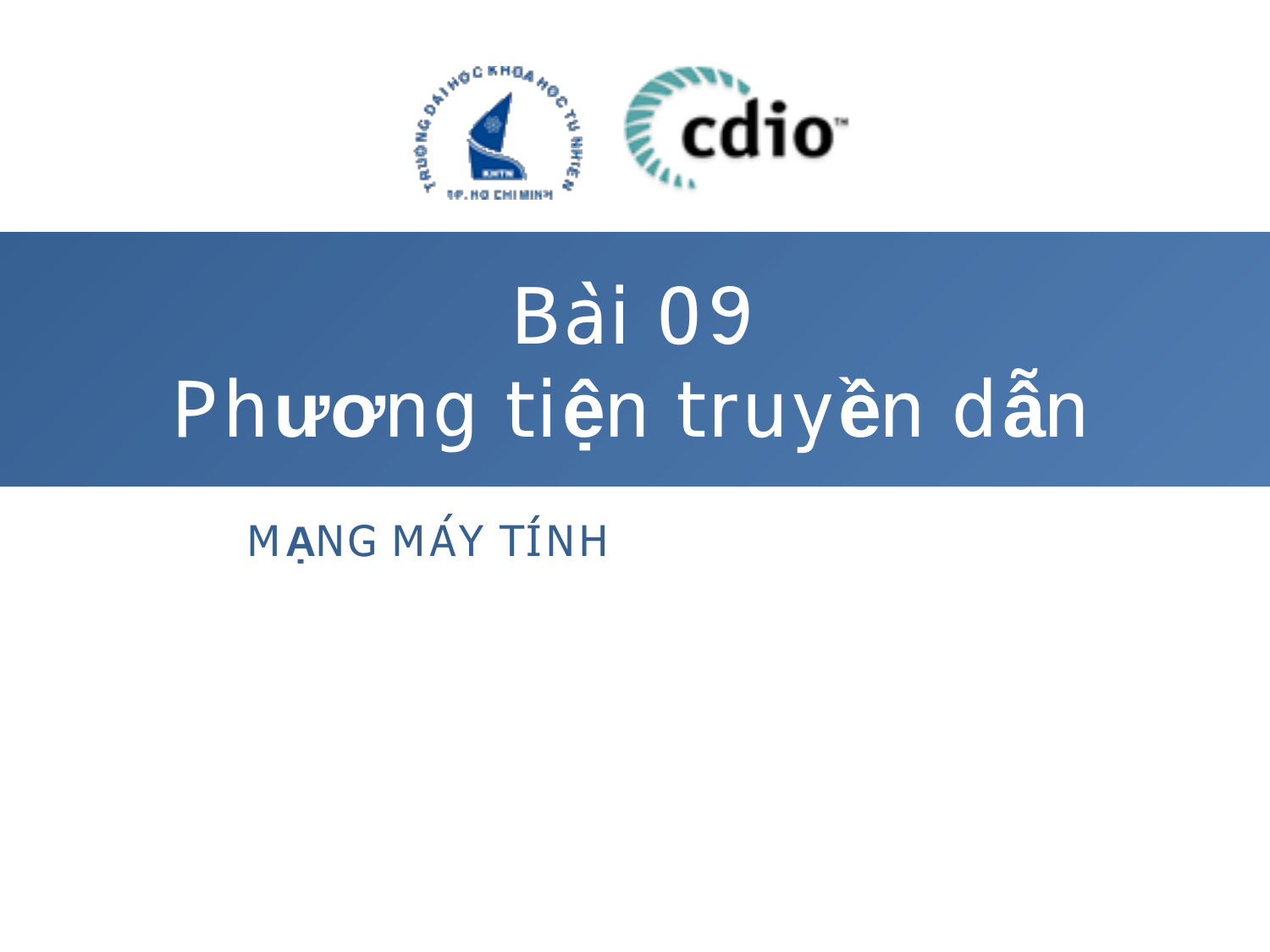

# Bài 09 Phương tiện truyền dẫn
MẠNG MÁY TÍNH